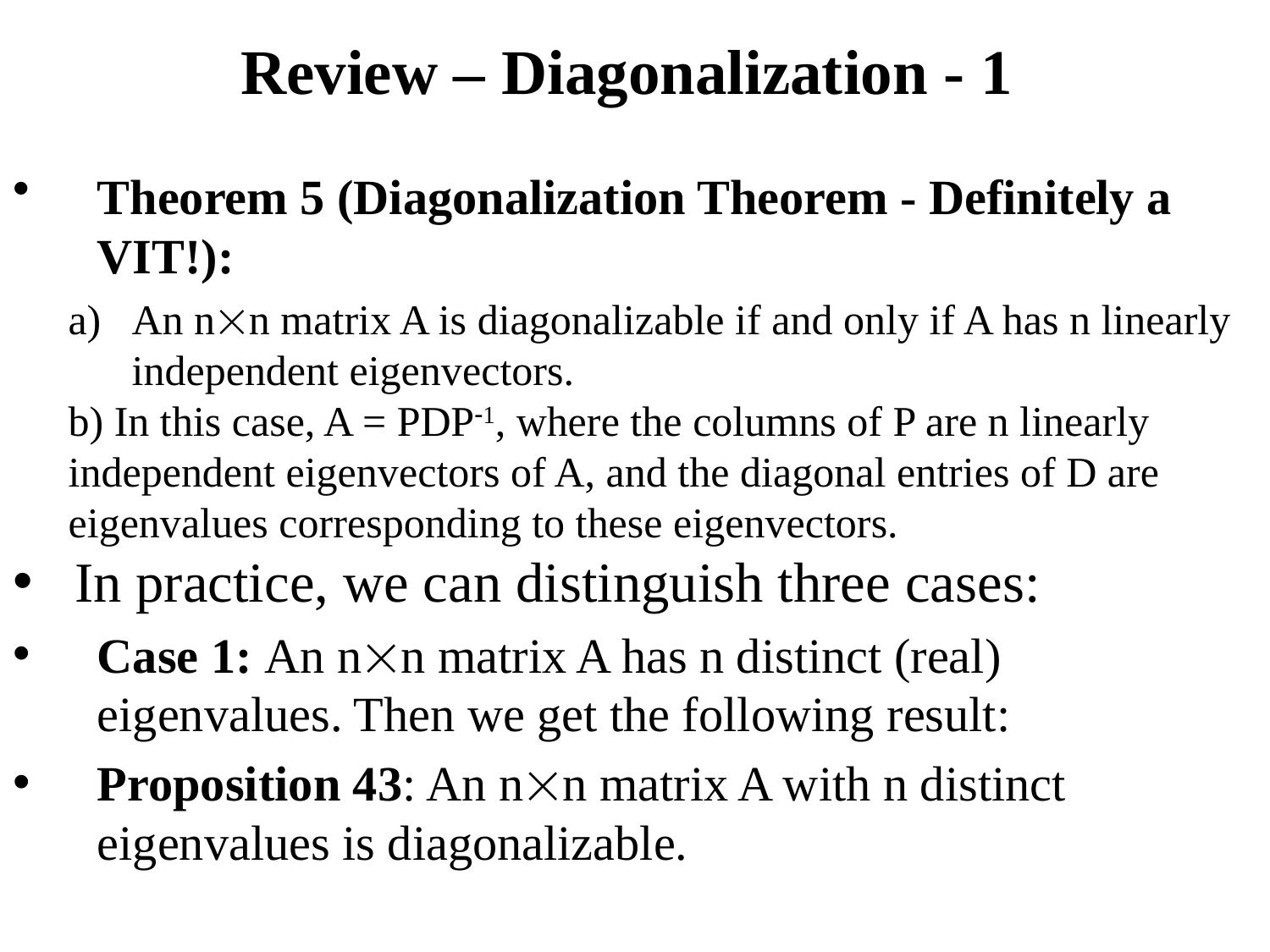

# Review – Diagonalization - 1
Theorem 5 (Diagonalization Theorem - Definitely a VIT!):
An n×n matrix A is diagonalizable if and only if A has n linearly independent eigenvectors.
b) In this case, A = PDP−1, where the columns of P are n linearly independent eigenvectors of A, and the diagonal entries of D are eigenvalues corresponding to these eigenvectors.
 In practice, we can distinguish three cases:
Case 1: An n×n matrix A has n distinct (real) eigenvalues. Then we get the following result:
Proposition 43: An n×n matrix A with n distinct eigenvalues is diagonalizable.